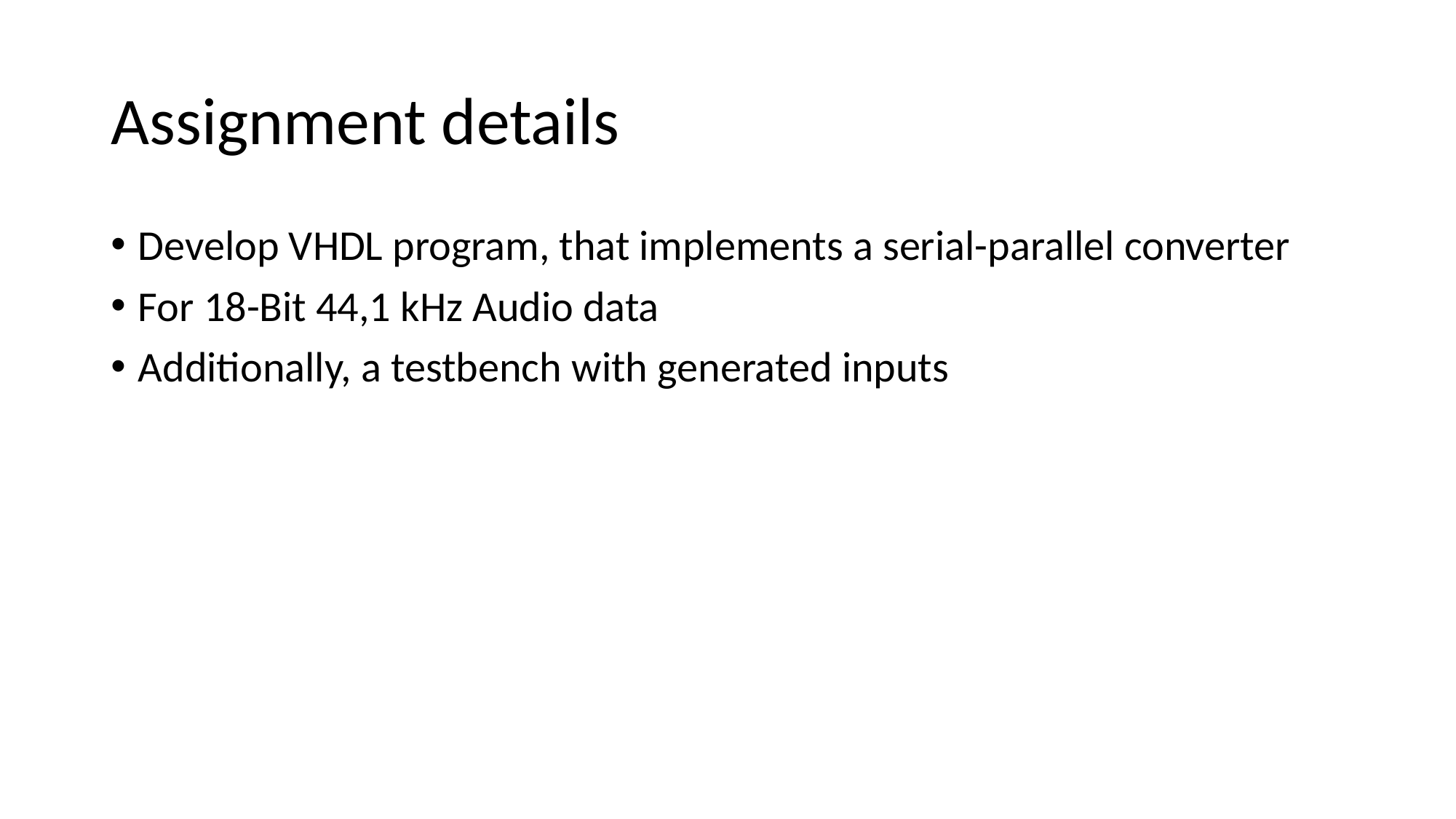

# Assignment details
Develop VHDL program, that implements a serial-parallel converter
For 18-Bit 44,1 kHz Audio data
Additionally, a testbench with generated inputs